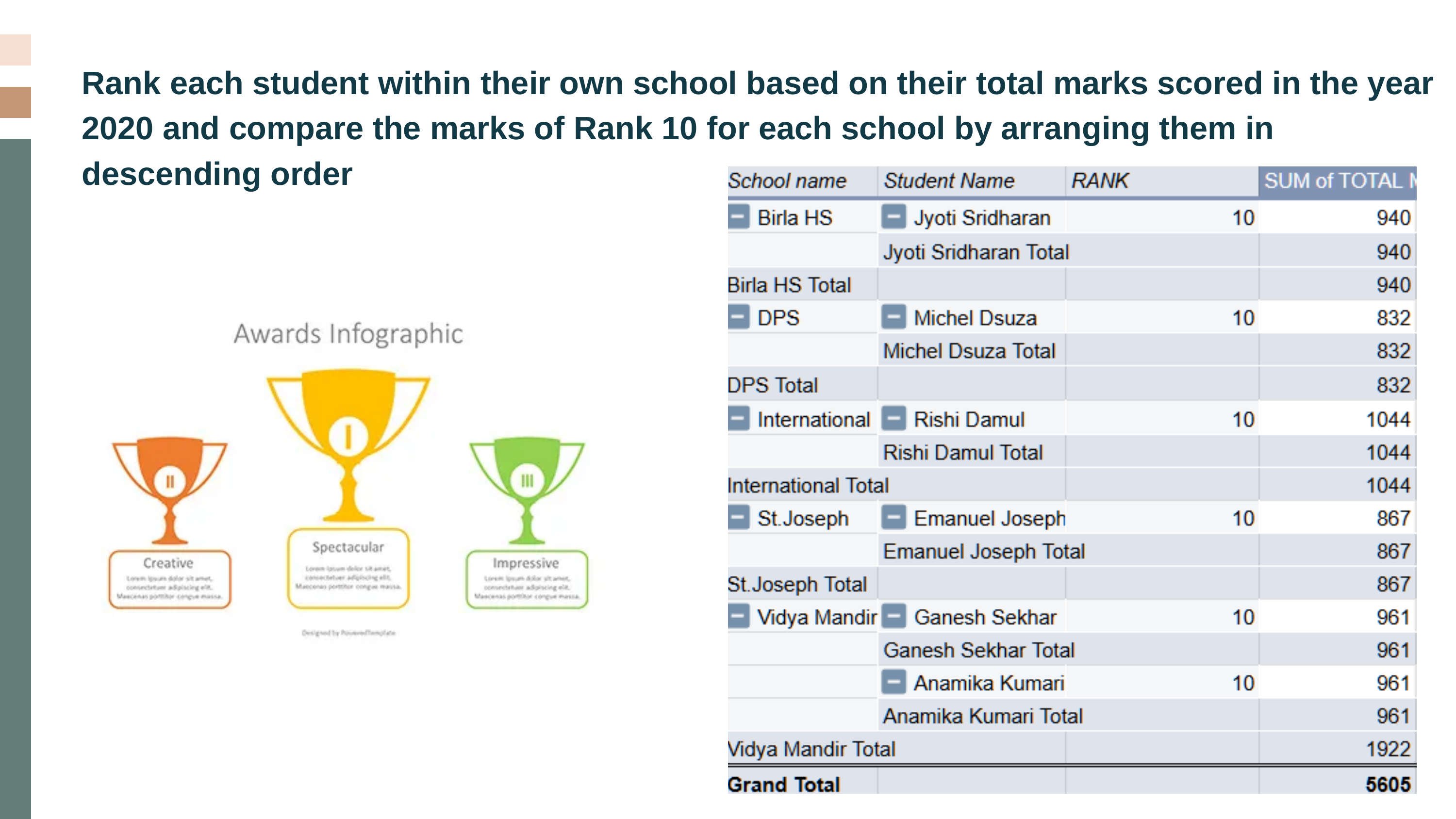

Rank each student within their own school based on their total marks scored in the year 2020 and compare the marks of Rank 10 for each school by arranging them in descending order